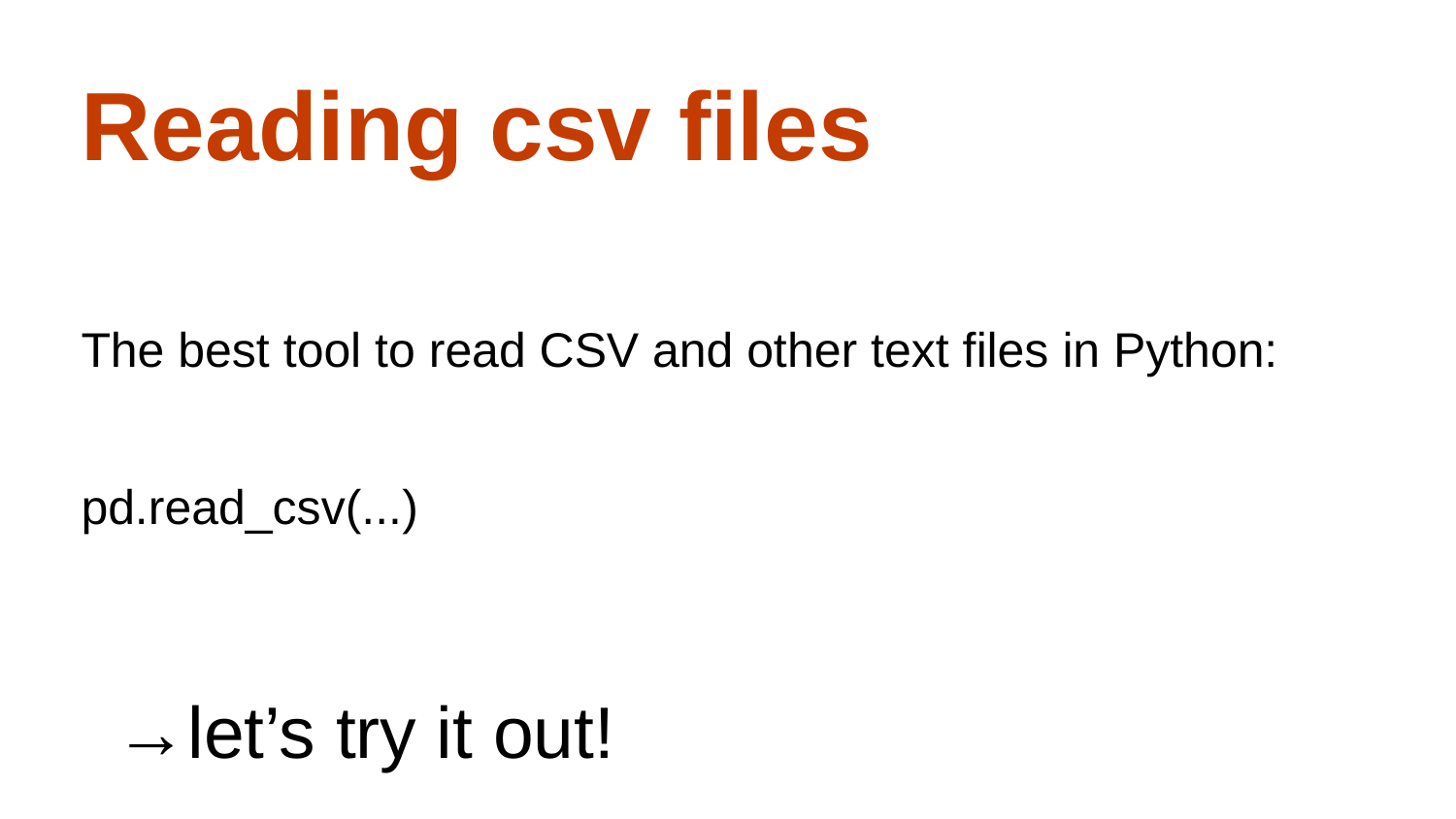

Reading csv files
The best tool to read CSV and other text files in Python:

pd.read_csv(...)

→let’s try it out!